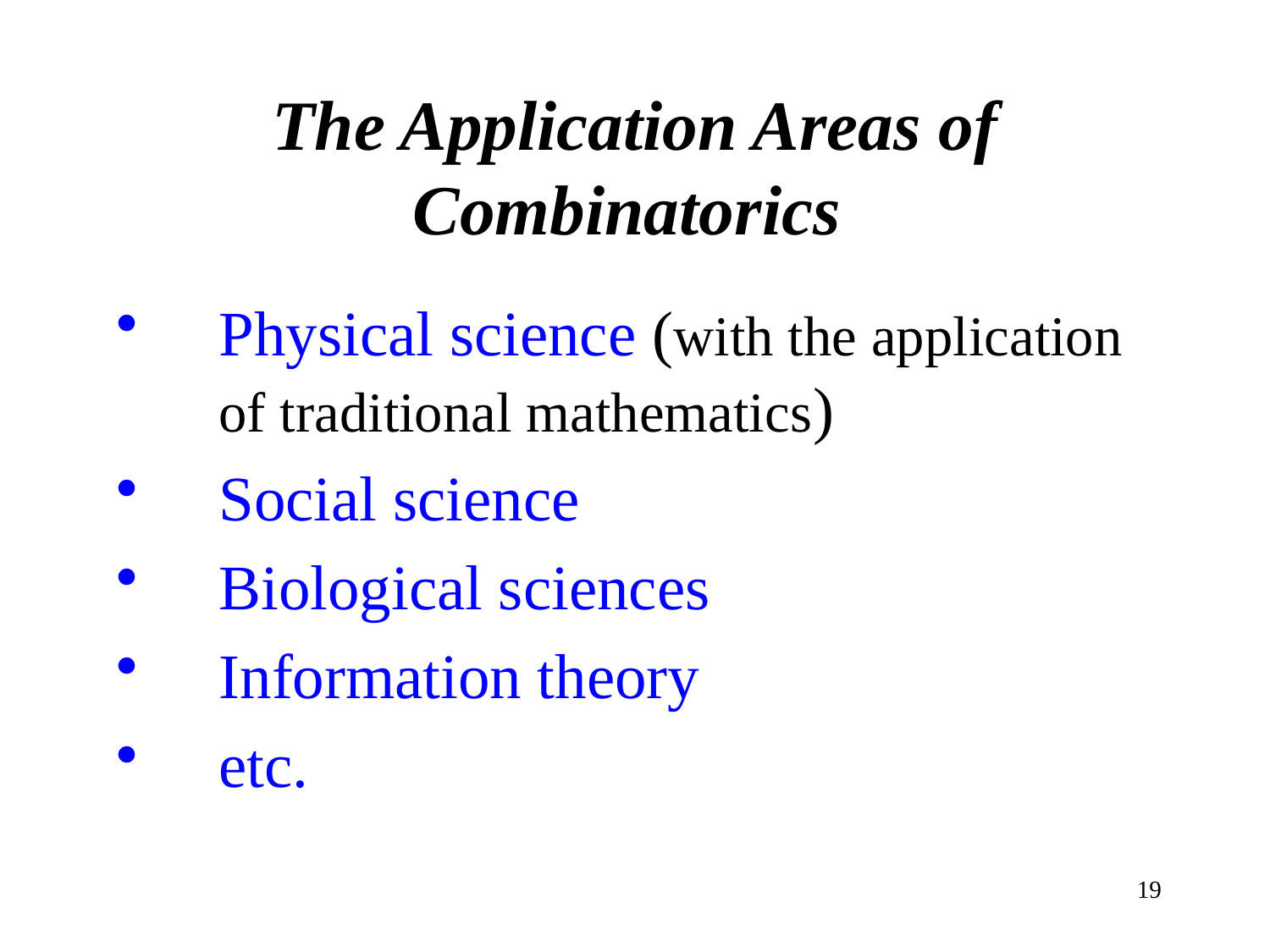

# The Application Areas of Combinatorics
Physical science (with the application of traditional mathematics)
Social science
Biological sciences
Information theory
etc.

19